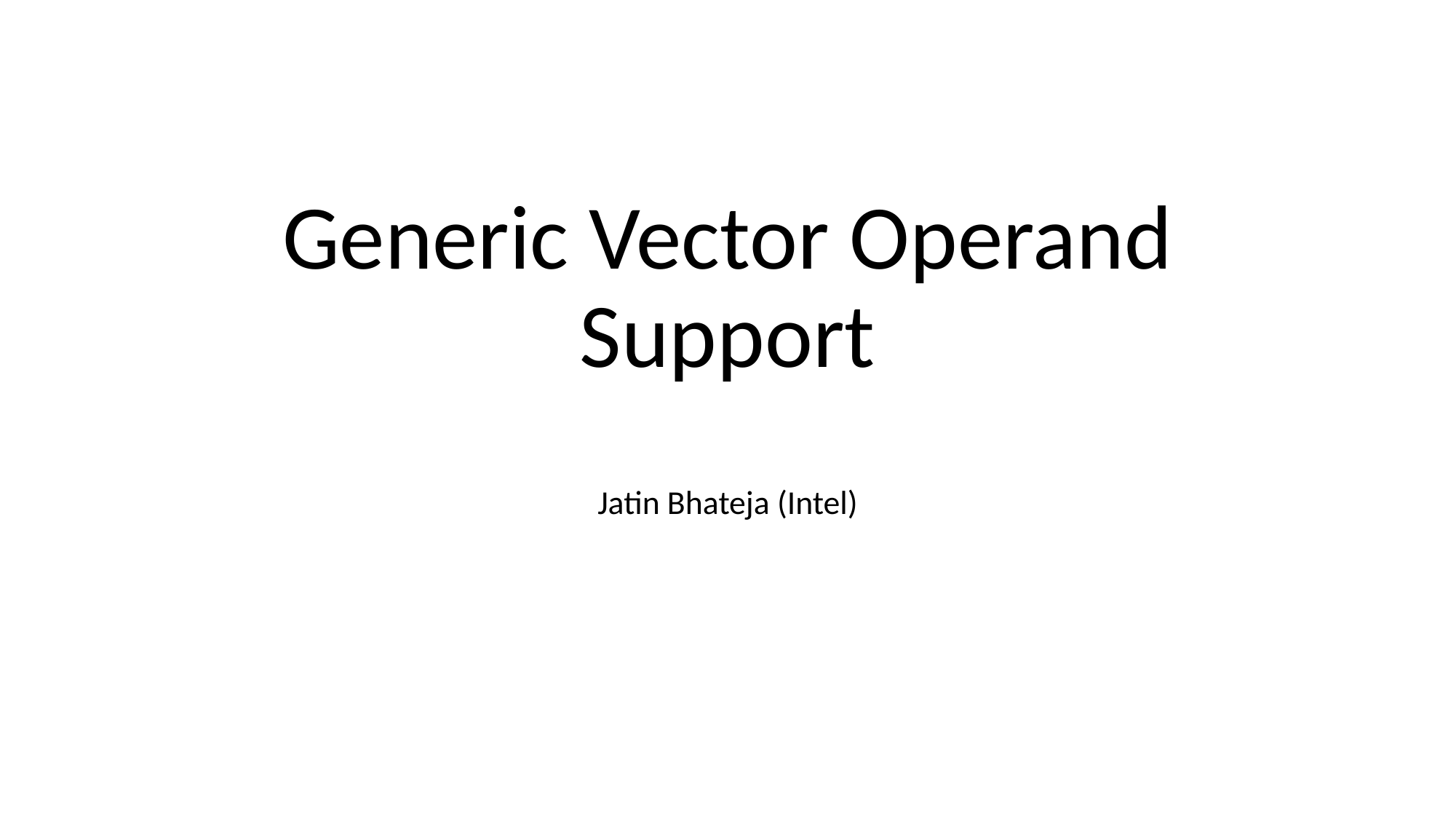

# Generic Vector Operand Support Jatin Bhateja (Intel)